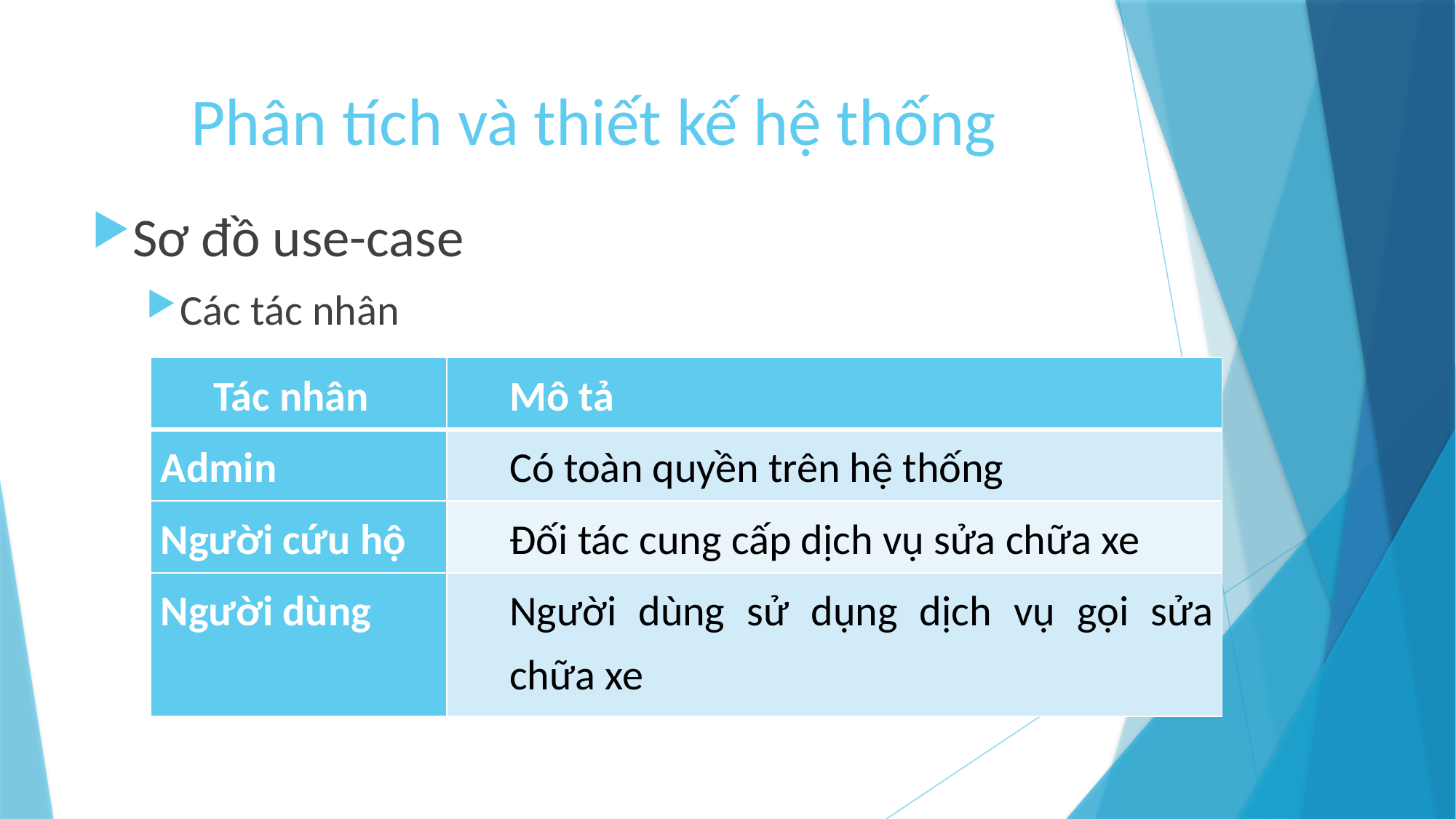

# Phân tích và thiết kế hệ thống
Sơ đồ use-case
Các tác nhân
| Tác nhân | Mô tả |
| --- | --- |
| Admin | Có toàn quyền trên hệ thống |
| Người cứu hộ | Đối tác cung cấp dịch vụ sửa chữa xe |
| Người dùng | Người dùng sử dụng dịch vụ gọi sửa chữa xe |